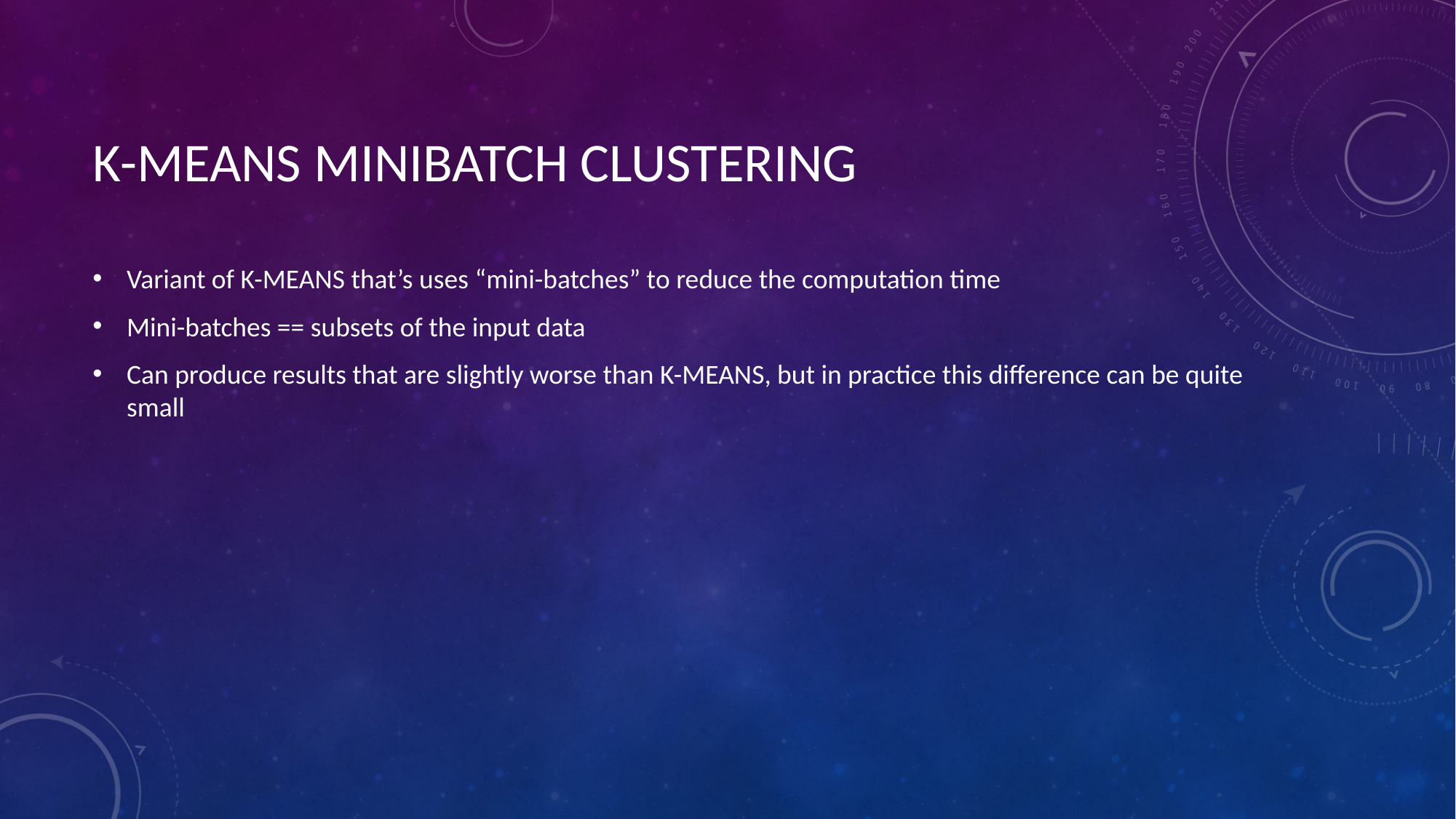

# K-MEANS MINIBATCH CLUSTERING
Variant of K-MEANS that’s uses “mini-batches” to reduce the computation time
Mini-batches == subsets of the input data
Can produce results that are slightly worse than K-MEANS, but in practice this difference can be quite small